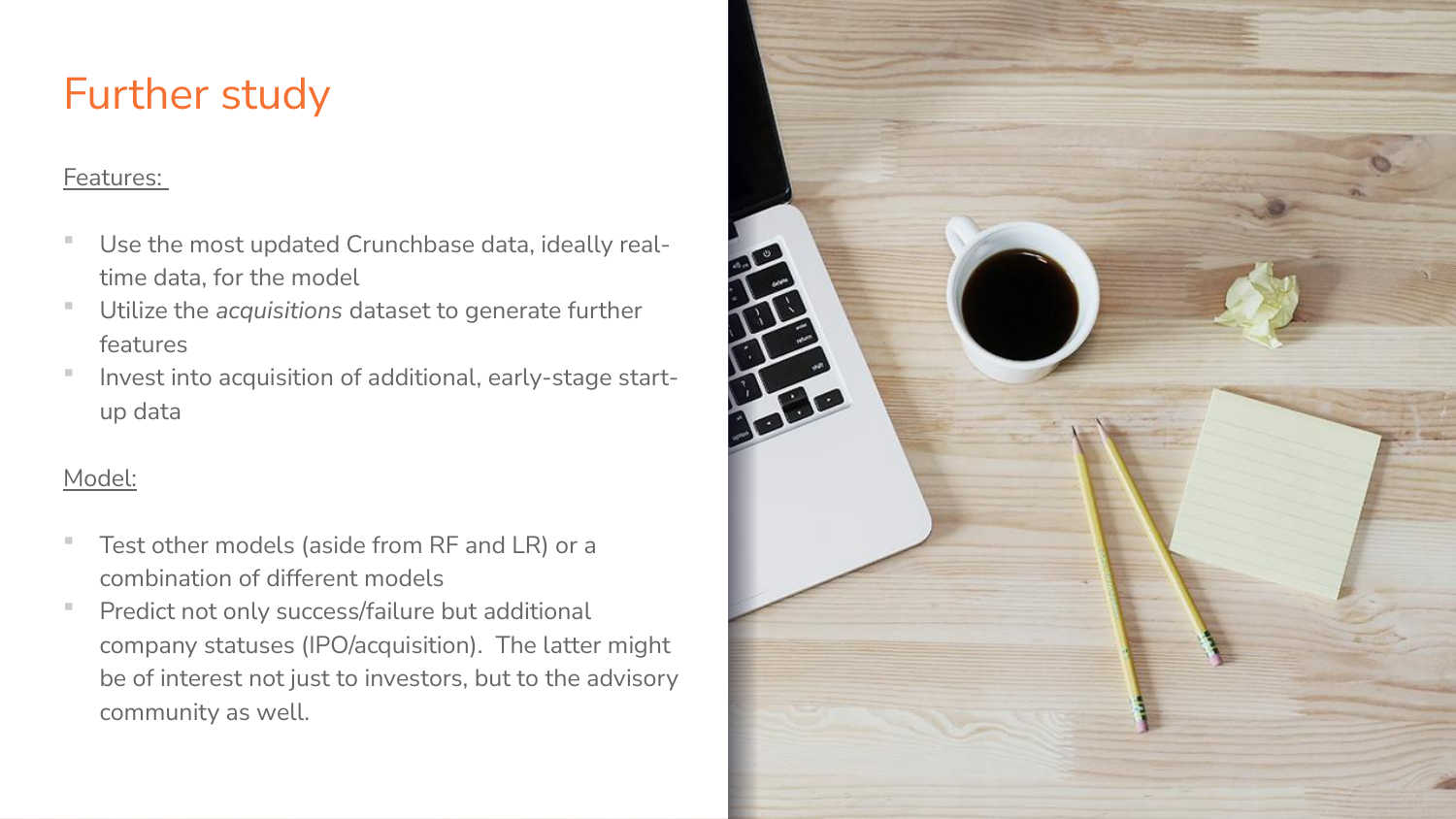

Further study
Features:

Use the most updated Crunchbase data, ideally real-time data, for the model
Utilize the acquisitions dataset to generate further features
Invest into acquisition of additional, early-stage start-up data

Model:

Test other models (aside from RF and LR) or a combination of different models
Predict not only success/failure but additional company statuses (IPO/acquisition).  The latter might be of interest not just to investors, but to the advisory community as well.